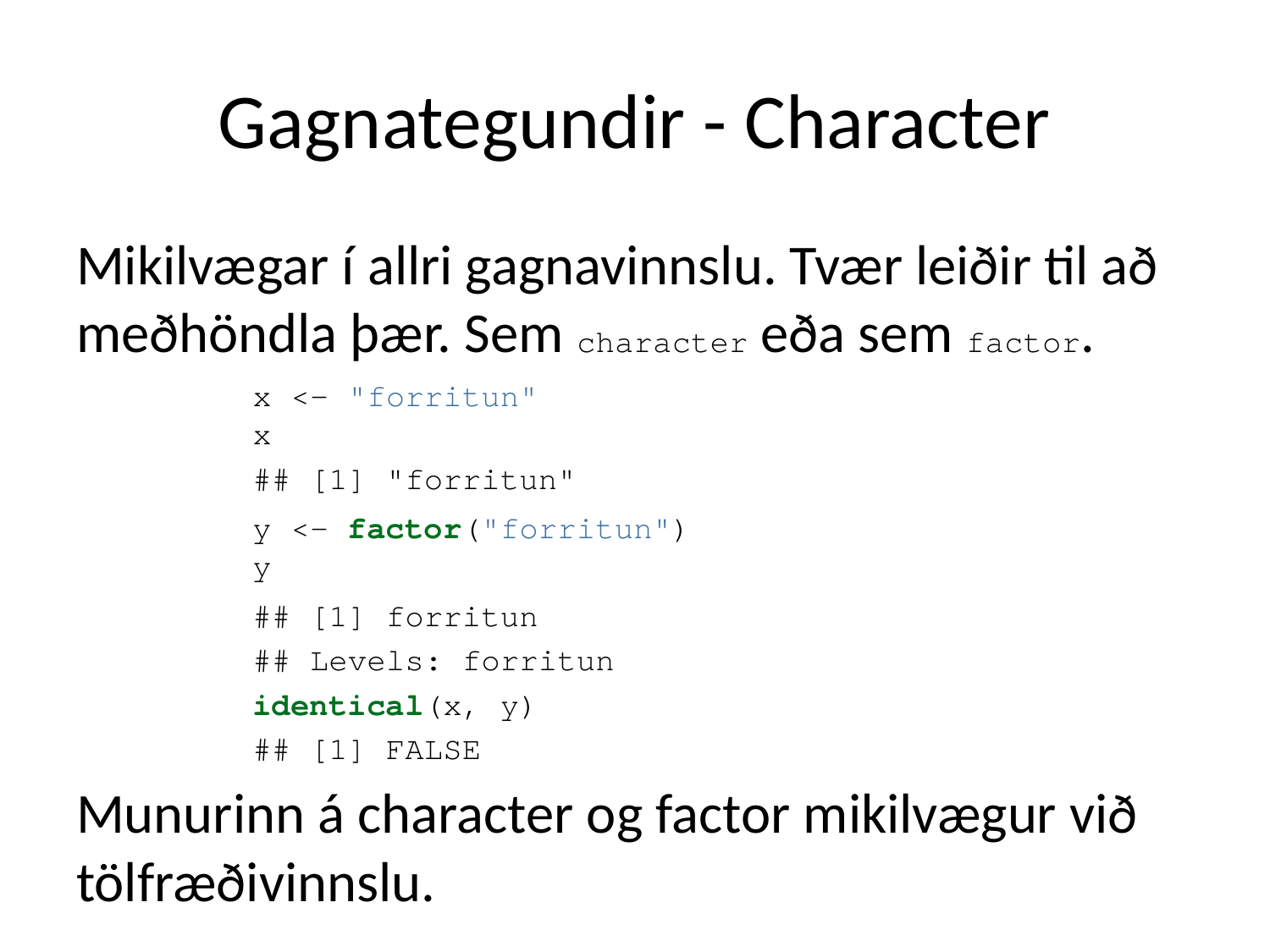

# Gagnategundir - Character
Mikilvægar í allri gagnavinnslu. Tvær leiðir til að meðhöndla þær. Sem character eða sem factor.
x <- "forritun"
x
## [1] "forritun"
y <- factor("forritun")
y
## [1] forritun
## Levels: forritun
identical(x, y)
## [1] FALSE
Munurinn á character og factor mikilvægur við tölfræðivinnslu.